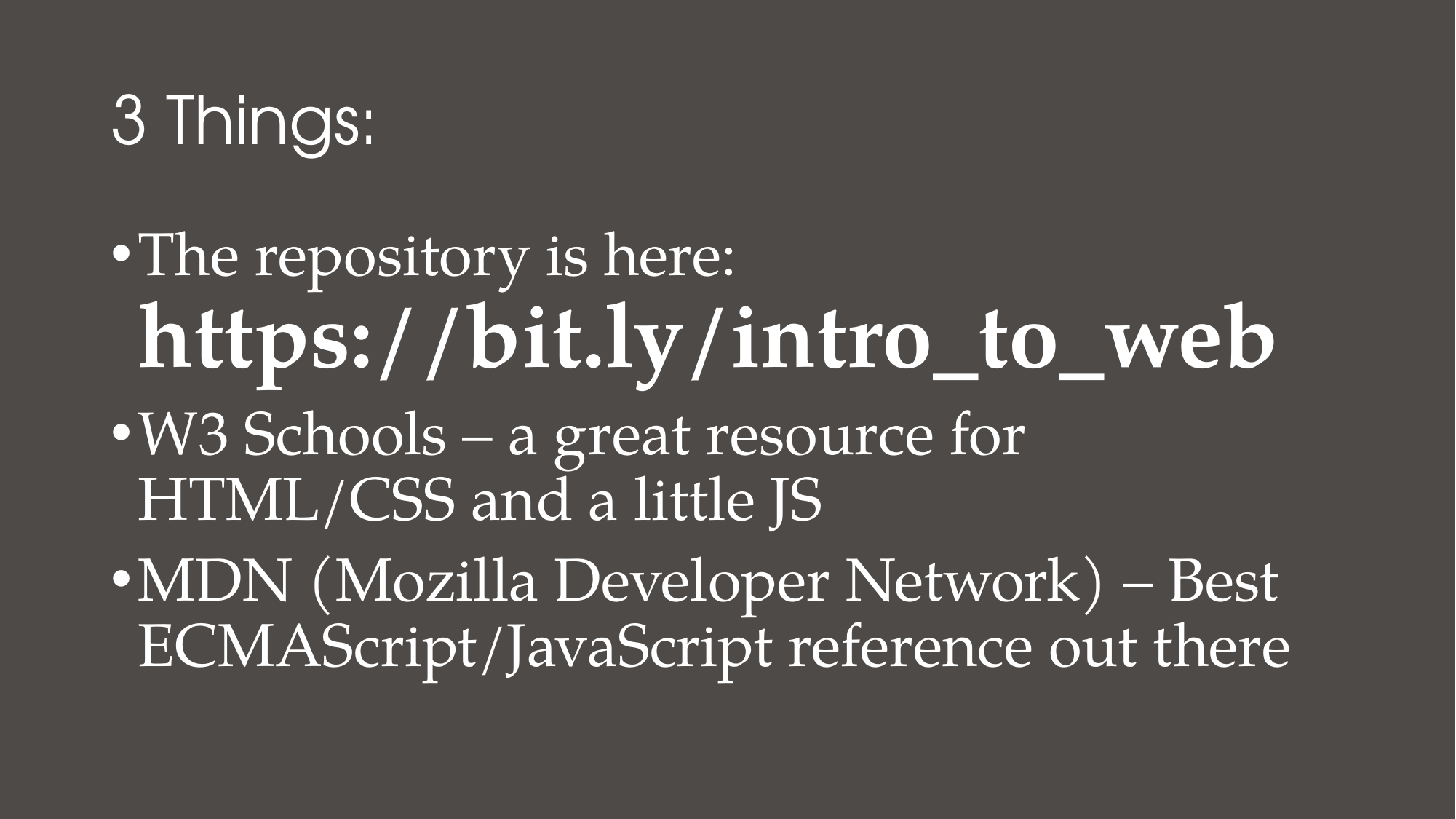

# 3 Things:
The repository is here: https://bit.ly/intro_to_web
W3 Schools – a great resource for HTML/CSS and a little JS
MDN (Mozilla Developer Network) – Best ECMAScript/JavaScript reference out there